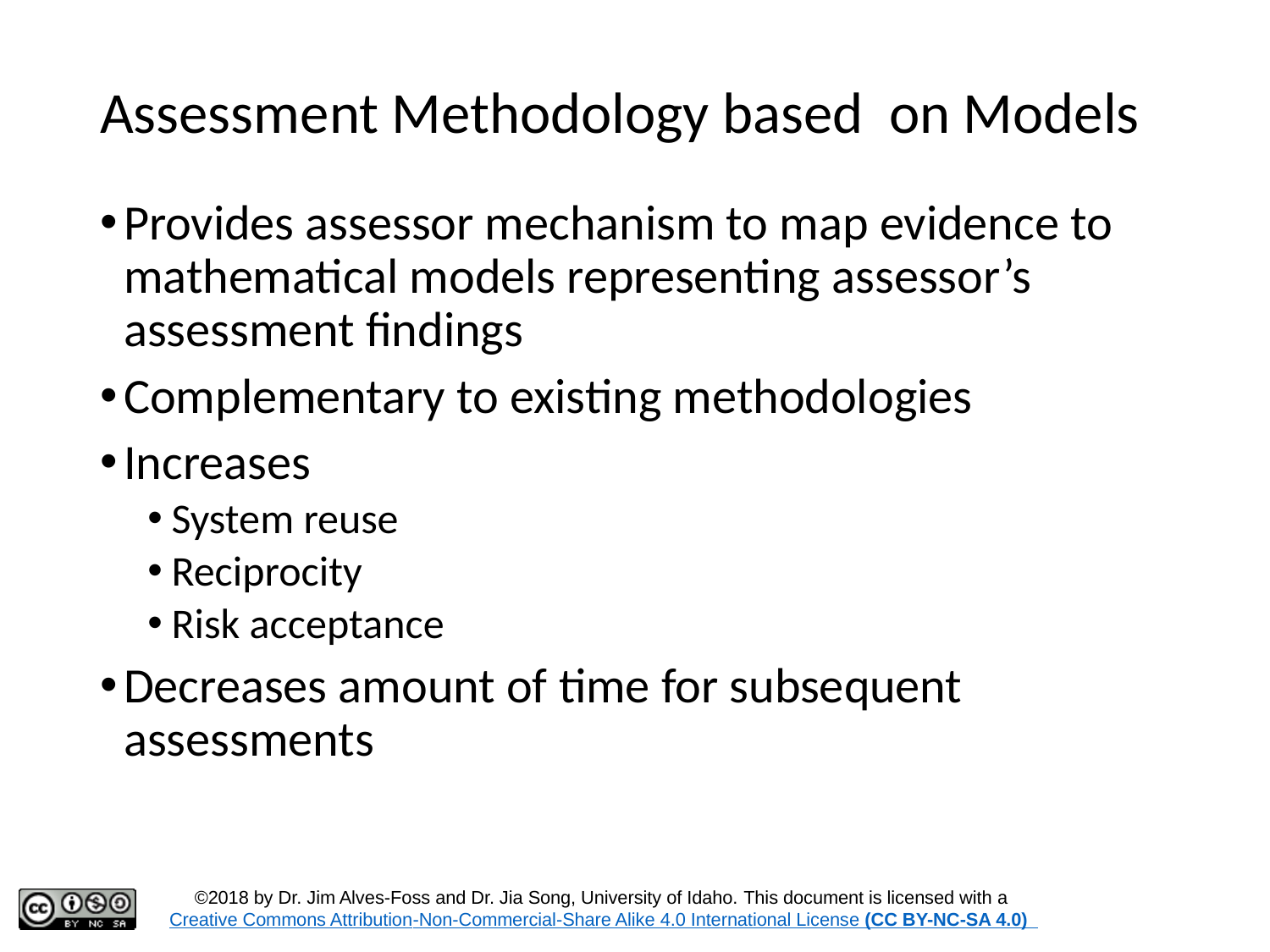

# Assessment Methodology based  on Models
Provides assessor mechanism to map evidence to  mathematical models representing assessor’s  assessment findings
Complementary to existing methodologies
Increases
System reuse
Reciprocity
Risk acceptance
Decreases amount of time for subsequent  assessments
10